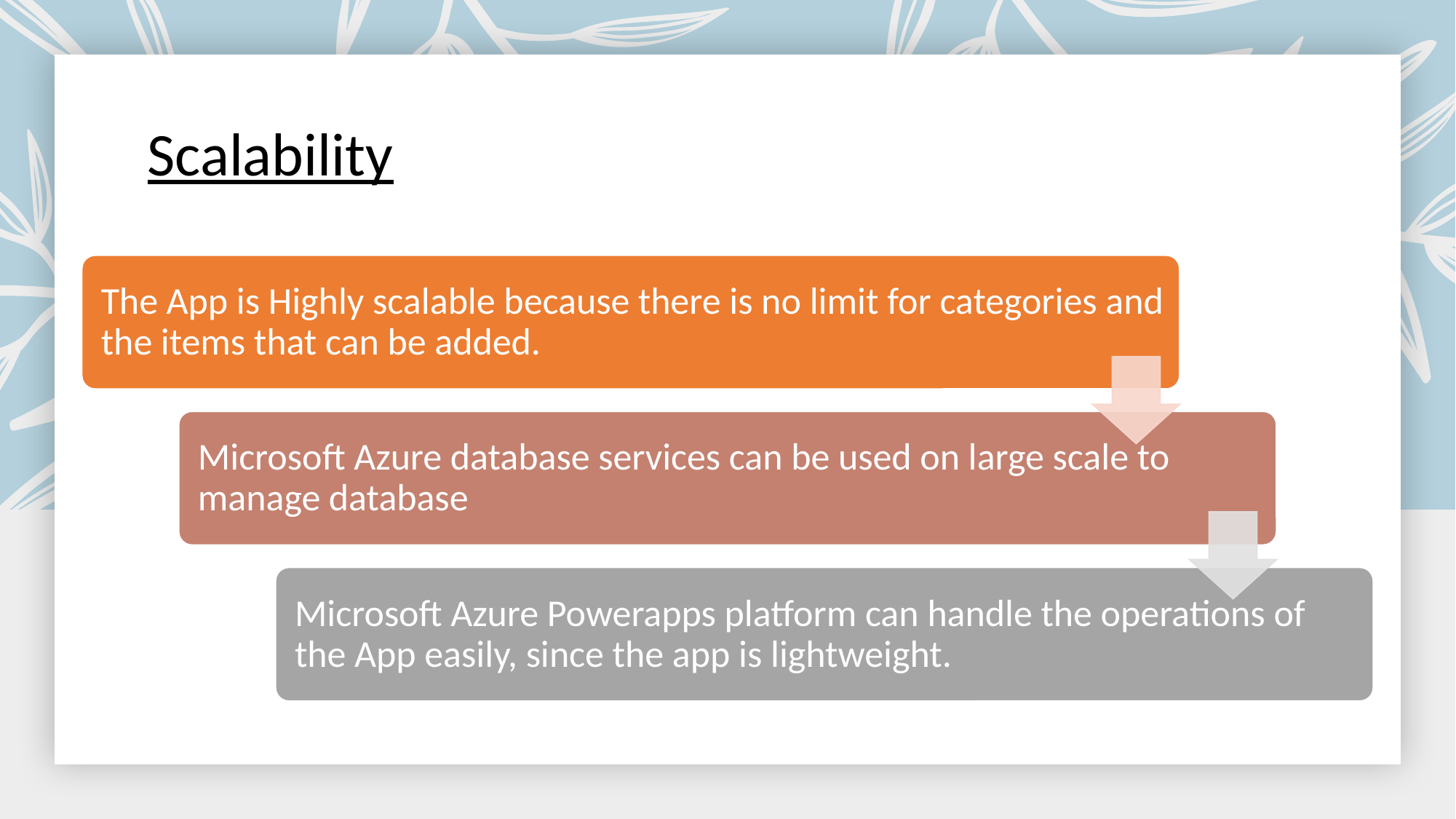

# Scalability
The App is Highly scalable because there is no limit for categories and the items that can be added.
Microsoft Azure database services can be used on large scale to manage database
Microsoft Azure Powerapps platform can handle the operations of the App easily, since the app is lightweight.